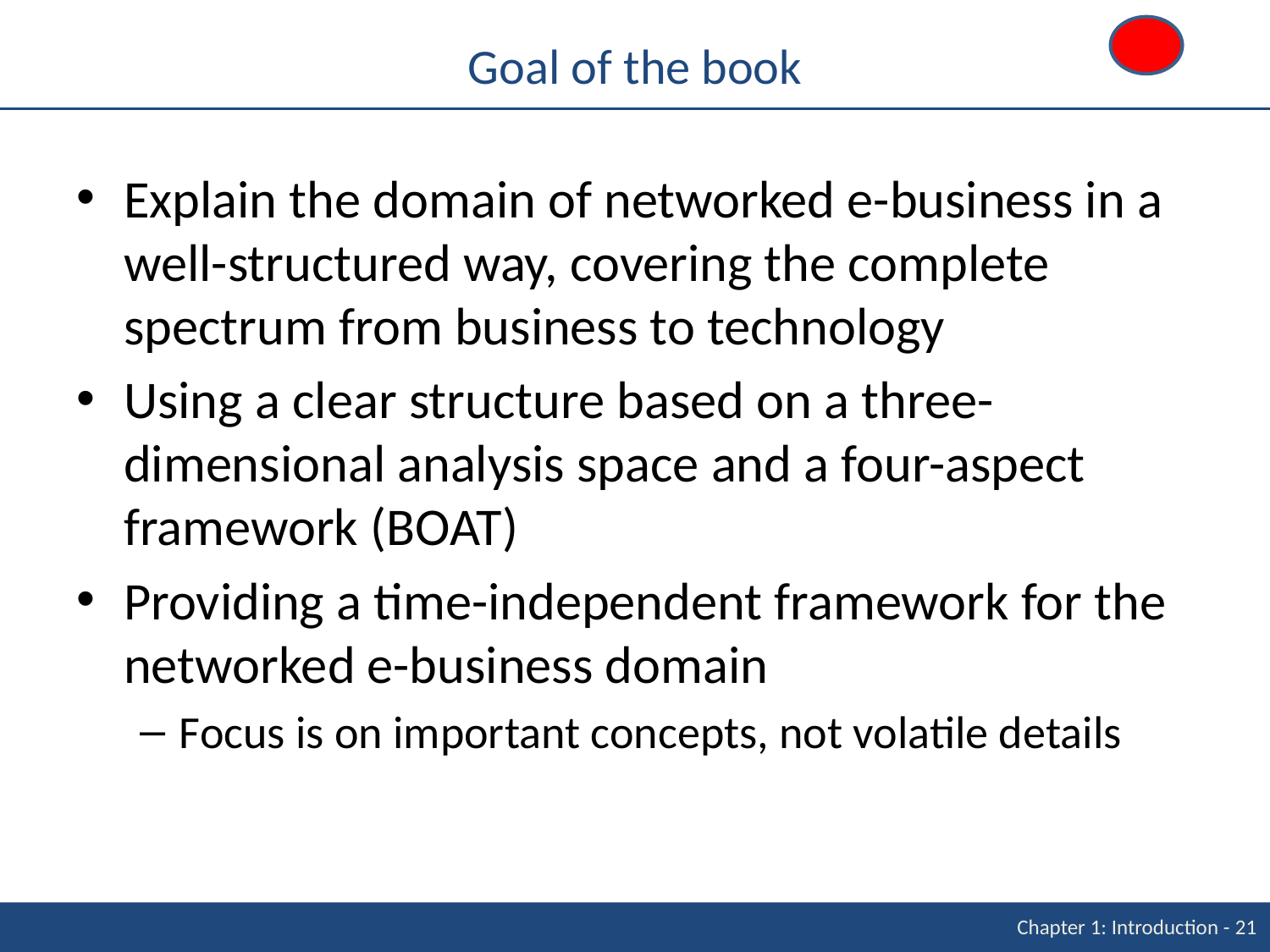

# Goal of the book
Explain the domain of networked e-business in a well-structured way, covering the complete spectrum from business to technology
Using a clear structure based on a three-dimensional analysis space and a four-aspect framework (BOAT)
Providing a time-independent framework for the networked e-business domain
Focus is on important concepts, not volatile details

Chapter 1: Introduction - 21